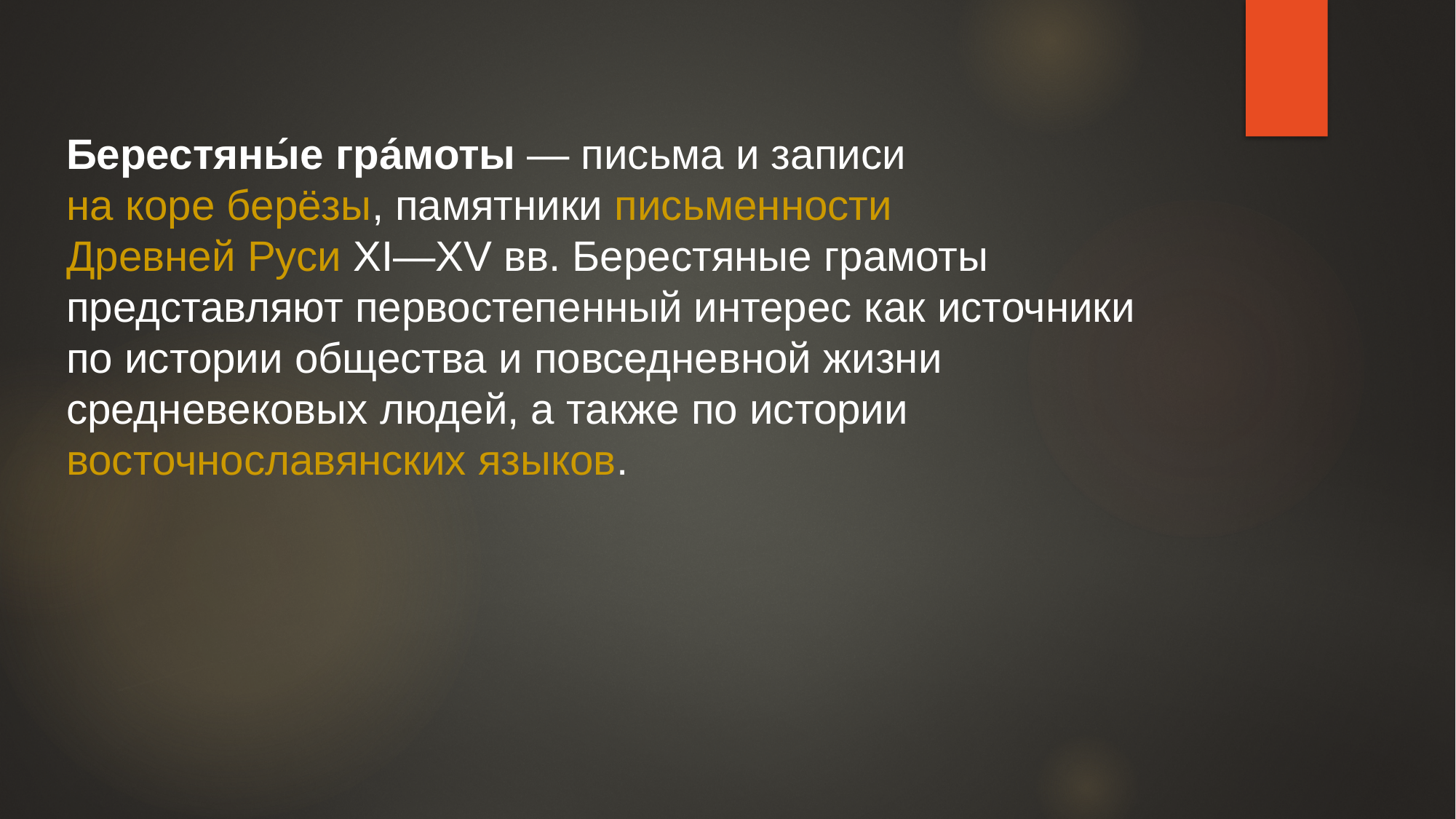

Берестяны́е гра́моты — письма и записи на коре берёзы, памятники письменности Древней Руси XI—XV вв. Берестяные грамоты представляют первостепенный интерес как источники по истории общества и повседневной жизни средневековых людей, а также по истории восточнославянских языков.